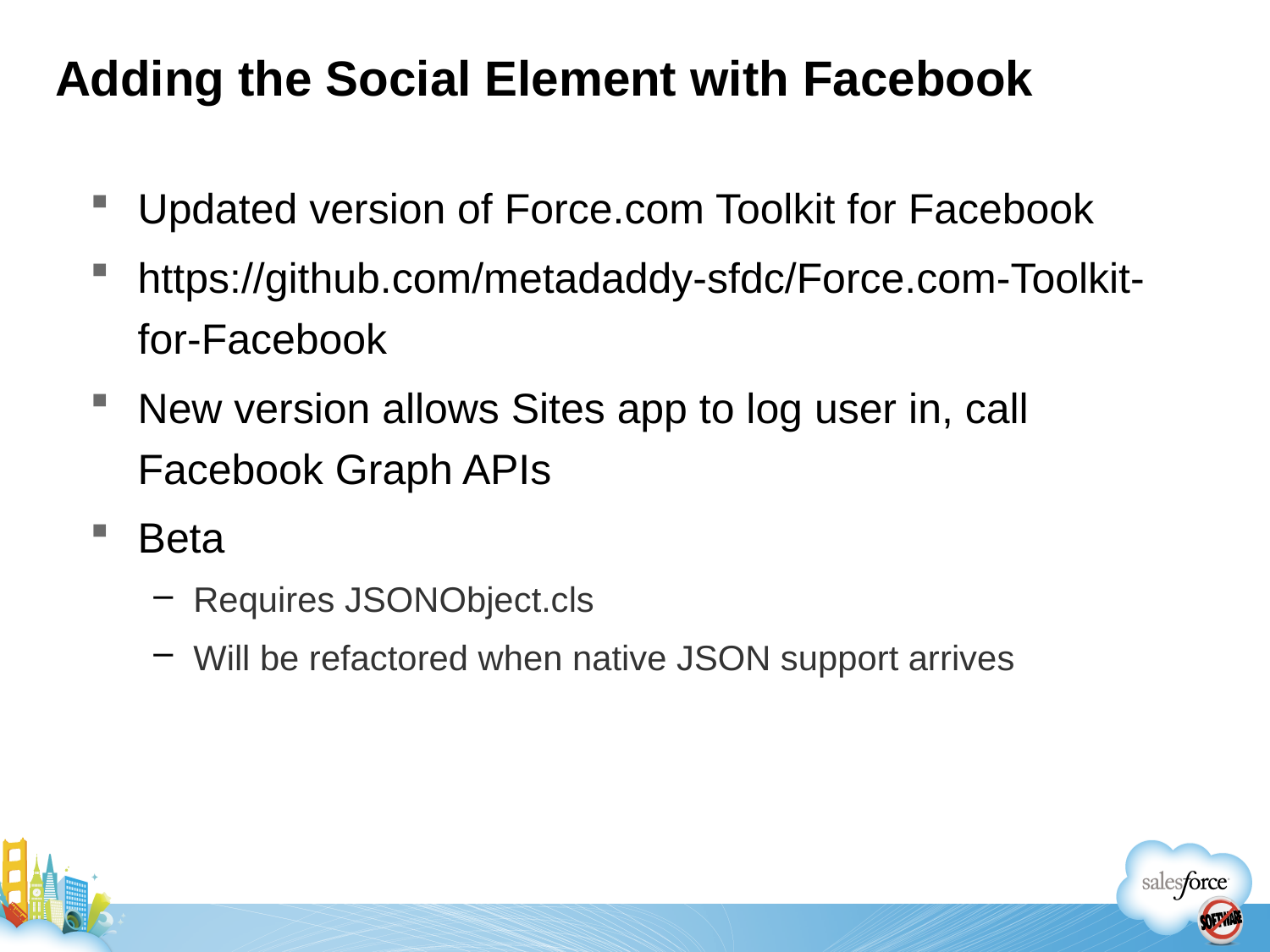

# Adding the Social Element with Facebook
Updated version of Force.com Toolkit for Facebook
https://github.com/metadaddy-sfdc/Force.com-Toolkit-for-Facebook
New version allows Sites app to log user in, call Facebook Graph APIs
Beta
Requires JSONObject.cls
Will be refactored when native JSON support arrives